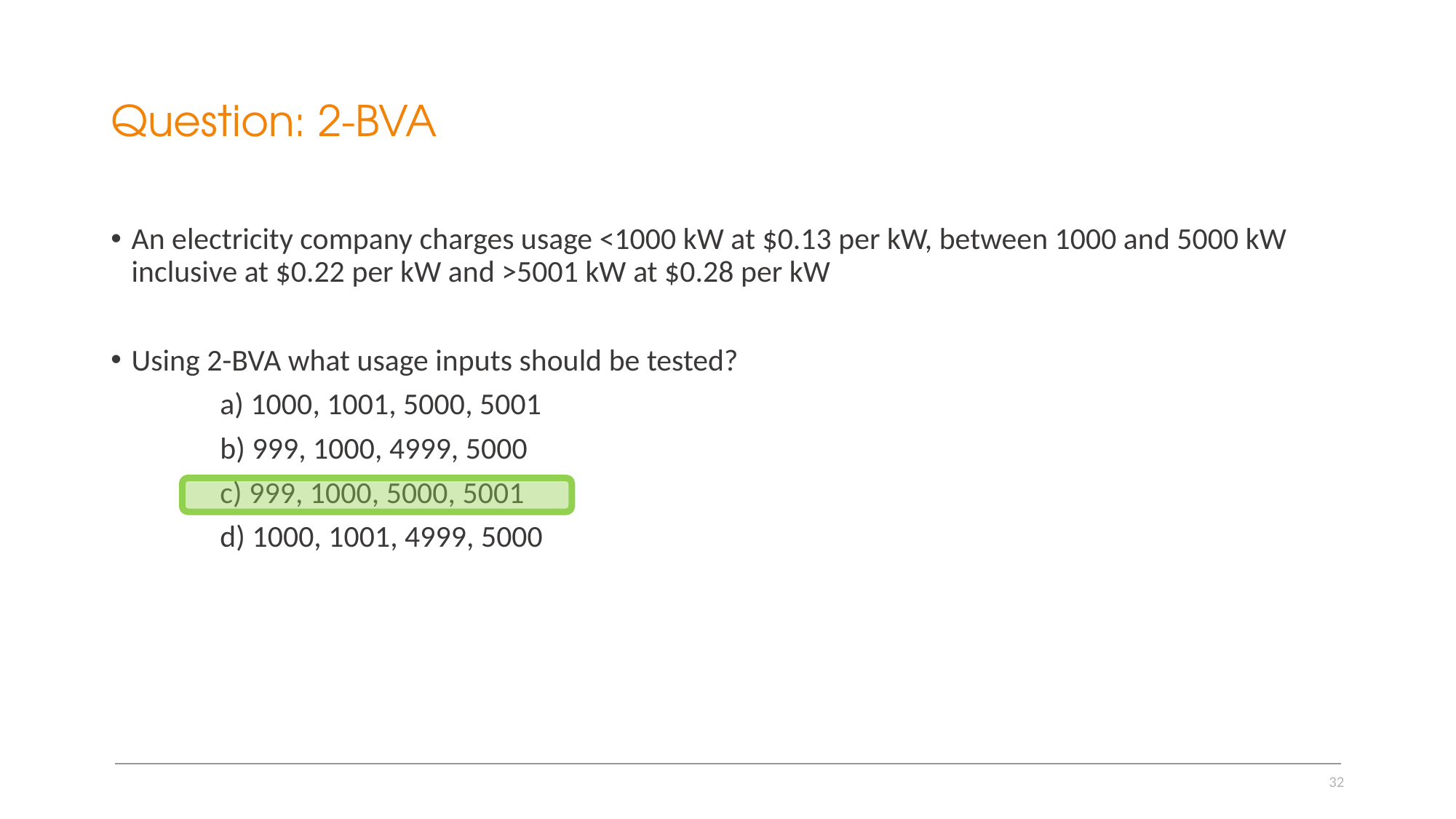

# Question: 2-BVA
An electricity company charges usage <1000 kW at $0.13 per kW, between 1000 and 5000 kW inclusive at $0.22 per kW and >5001 kW at $0.28 per kW

Using 2-BVA what usage inputs should be tested?
	a) 1000, 1001, 5000, 5001
	b) 999, 1000, 4999, 5000
	c) 999, 1000, 5000, 5001
	d) 1000, 1001, 4999, 5000

32